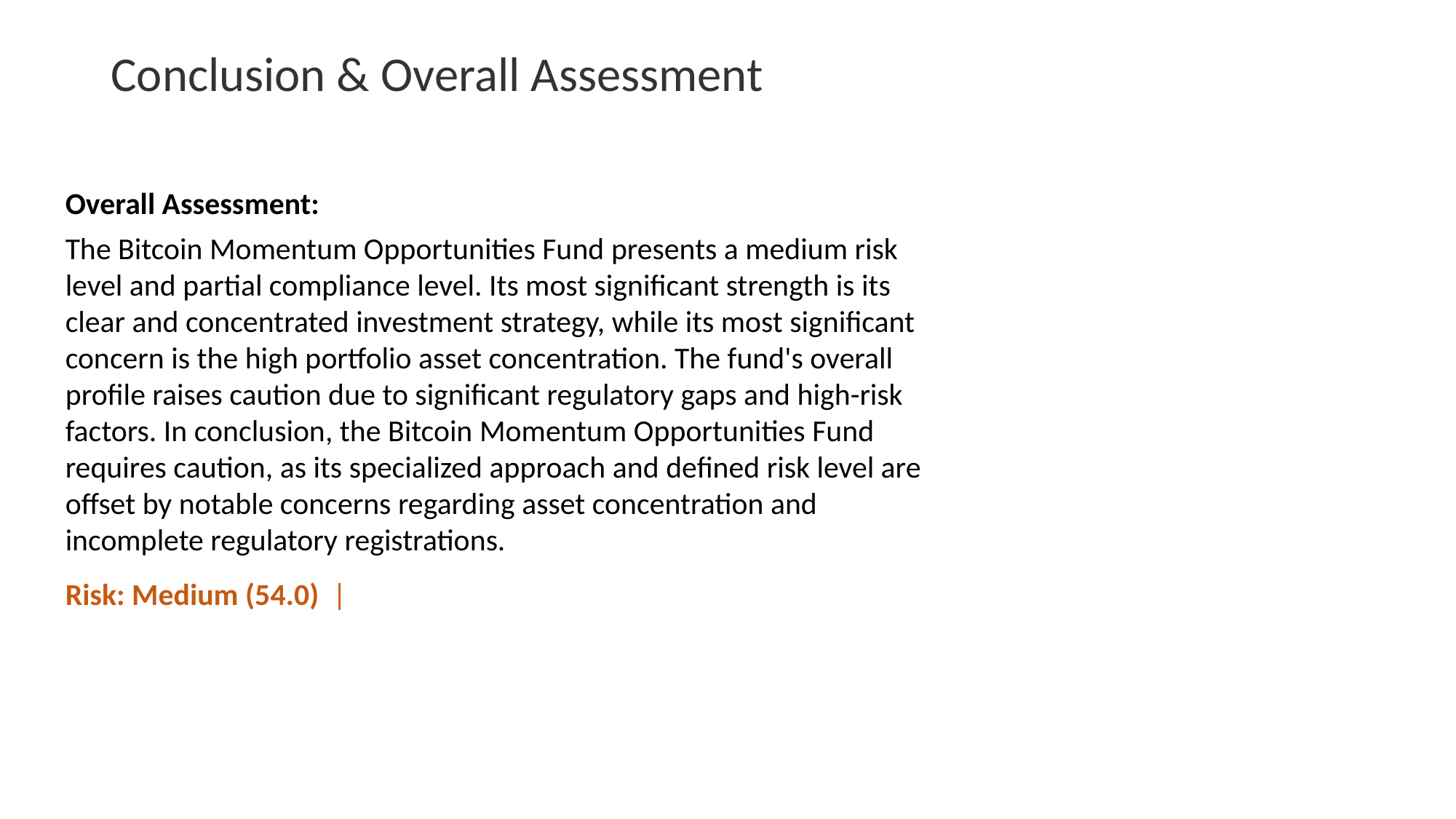

# Conclusion & Overall Assessment

Overall Assessment:
The Bitcoin Momentum Opportunities Fund presents a medium risk level and partial compliance level. Its most significant strength is its clear and concentrated investment strategy, while its most significant concern is the high portfolio asset concentration. The fund's overall profile raises caution due to significant regulatory gaps and high-risk factors. In conclusion, the Bitcoin Momentum Opportunities Fund requires caution, as its specialized approach and defined risk level are offset by notable concerns regarding asset concentration and incomplete regulatory registrations.
Risk: Medium (54.0)  |